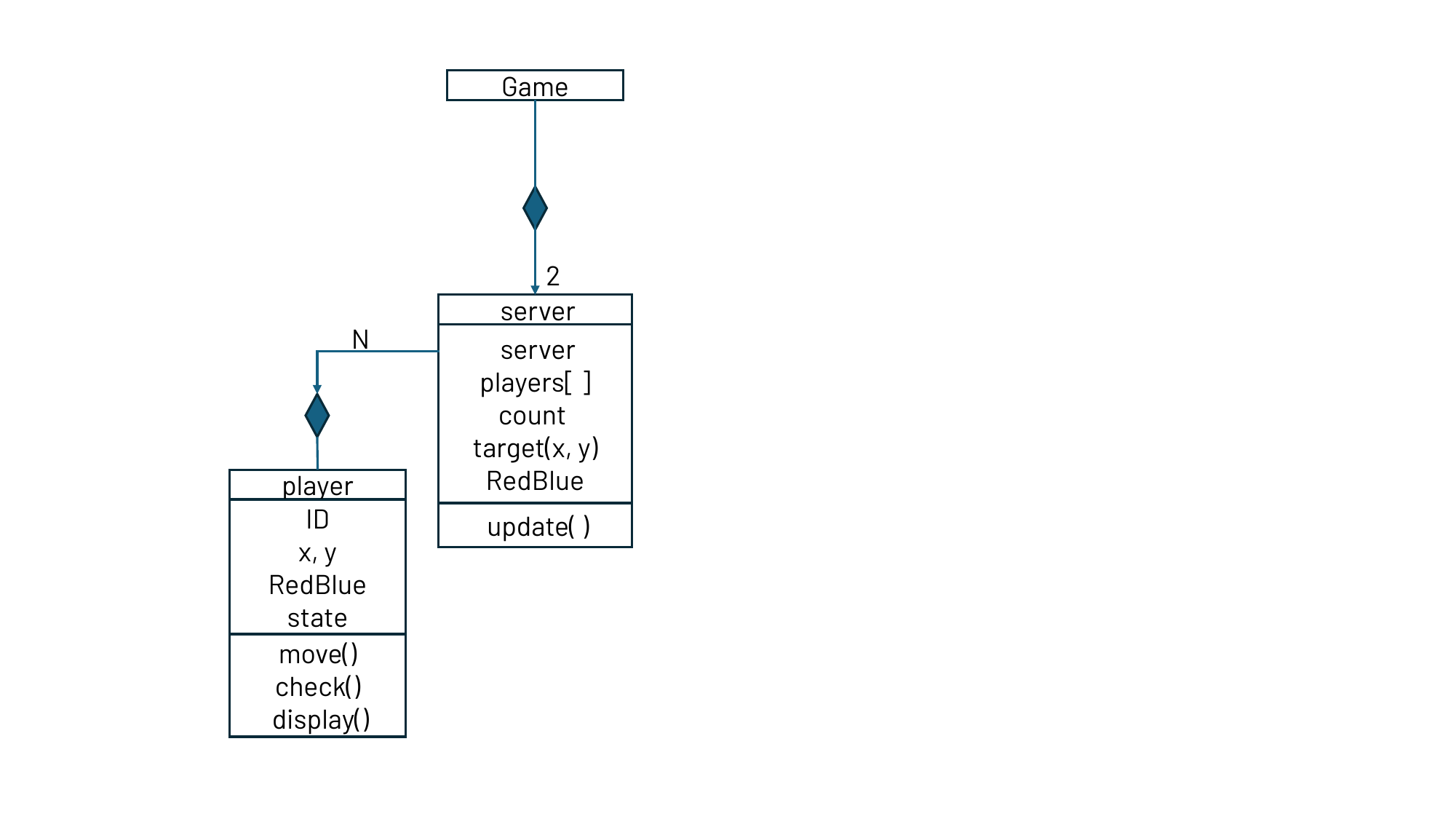

Game

2
 server
N
 server
players[ ]
count
target(x, y)
RedBlue

player
ID
x, y
RedBlue
state
 update( )
move()
check()
 display()